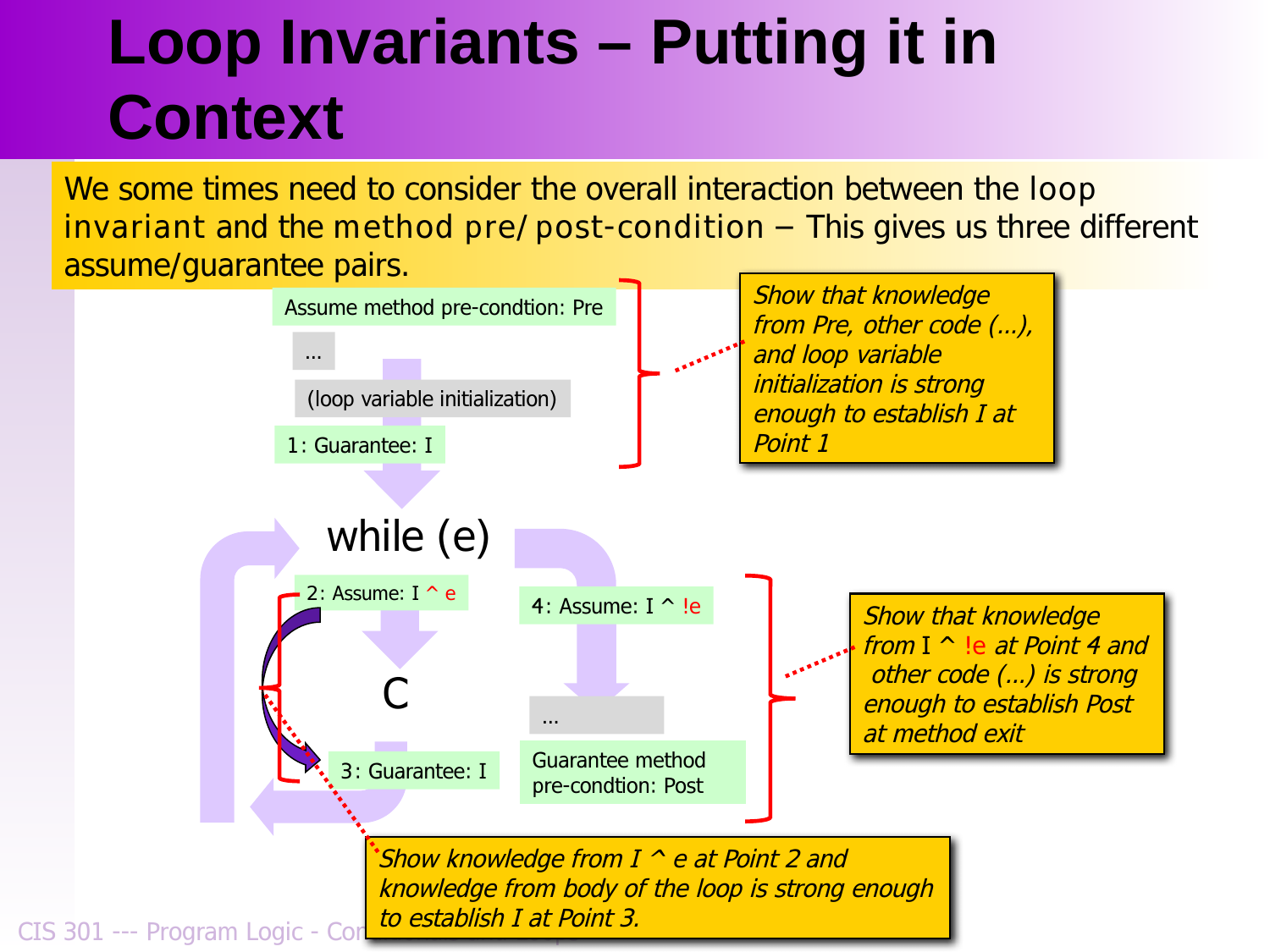

# Loop Invariants – Putting it in Context
We some times need to consider the overall interaction between the loop invariant and the method pre/post-condition – This gives us three different assume/guarantee pairs.
Show that knowledge from Pre, other code (…), and loop variable initialization is strong enough to establish I at Point 1

Assume method pre-condtion: Pre
…

1: Guarantee: I
while (e)

2: Assume: I ^ e

4: Assume: I ^ !e

C

3: Guarantee: I
(loop variable initialization)

Show that knowledge from I ^ !e at Point 4 and  other code (…) is strong enough to establish Post at method exit

Show knowledge from I ^ e at Point 2 and knowledge from body of the loop is strong enough to establish I at Point 3.
…
Guarantee method pre-condtion: Post
CIS 301 --- Program Logic - Conditionals and Loops